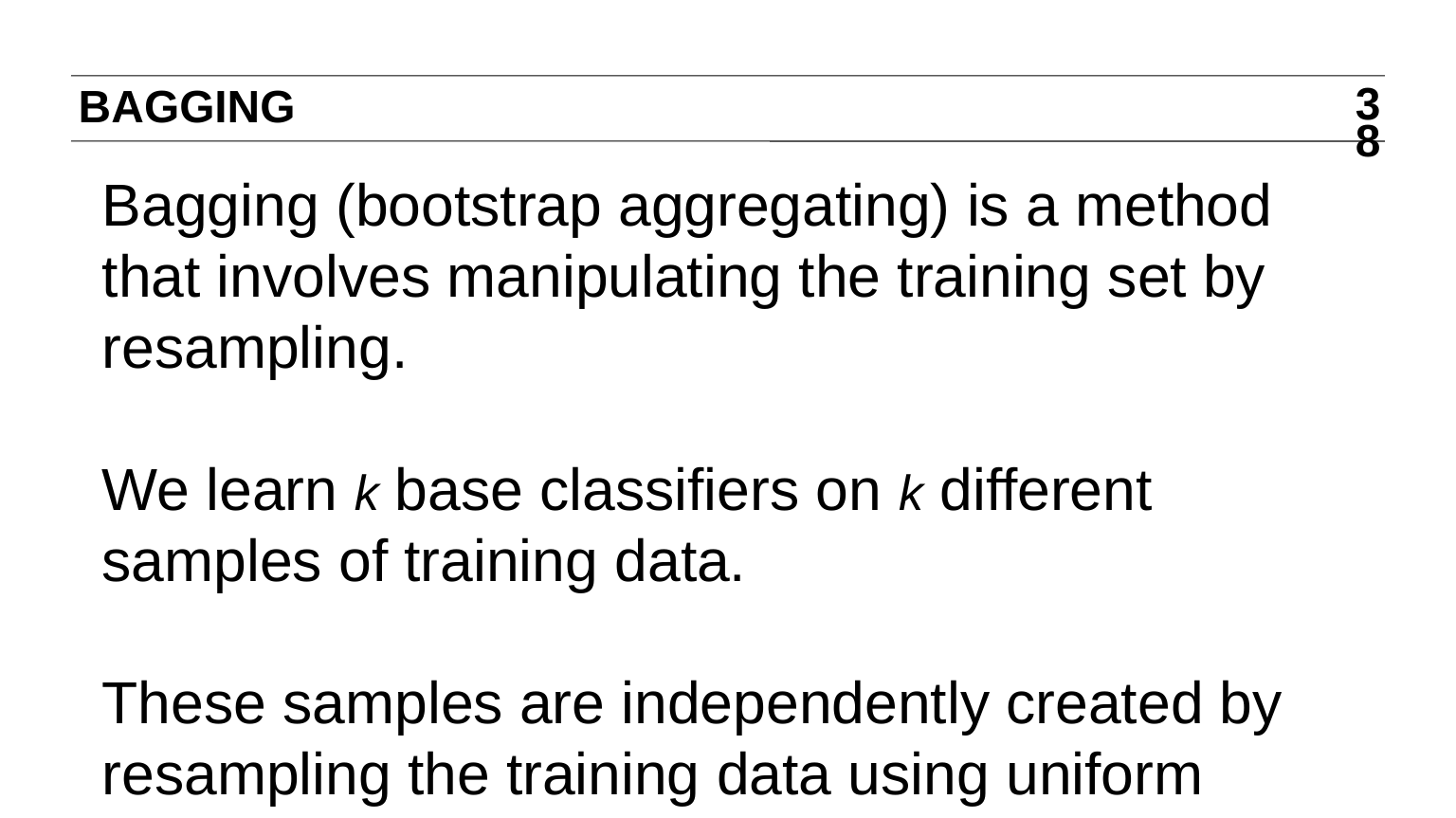

bagging
38
Bagging (bootstrap aggregating) is a method that involves manipulating the training set by resampling.

We learn k base classifiers on k different samples of training data.

These samples are independently created by resampling the training data using uniform weights (eg, a uniform sampling distribution).